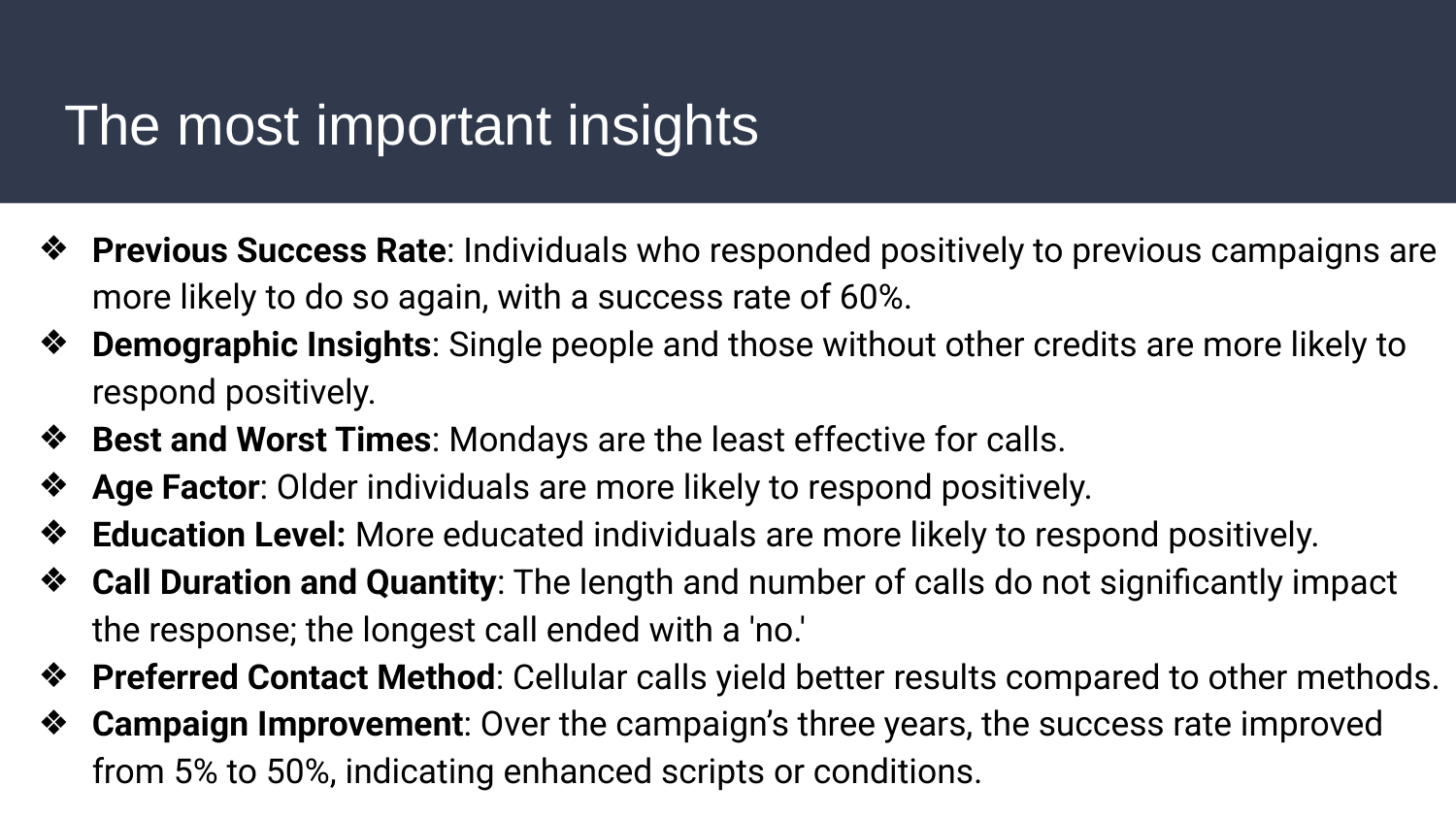

# The most important insights
Previous Success Rate: Individuals who responded positively to previous campaigns are more likely to do so again, with a success rate of 60%.
Demographic Insights: Single people and those without other credits are more likely to respond positively.
Best and Worst Times: Mondays are the least effective for calls.
Age Factor: Older individuals are more likely to respond positively.
Education Level: More educated individuals are more likely to respond positively.
Call Duration and Quantity: The length and number of calls do not significantly impact the response; the longest call ended with a 'no.'
Preferred Contact Method: Cellular calls yield better results compared to other methods.
Campaign Improvement: Over the campaign’s three years, the success rate improved from 5% to 50%, indicating enhanced scripts or conditions.